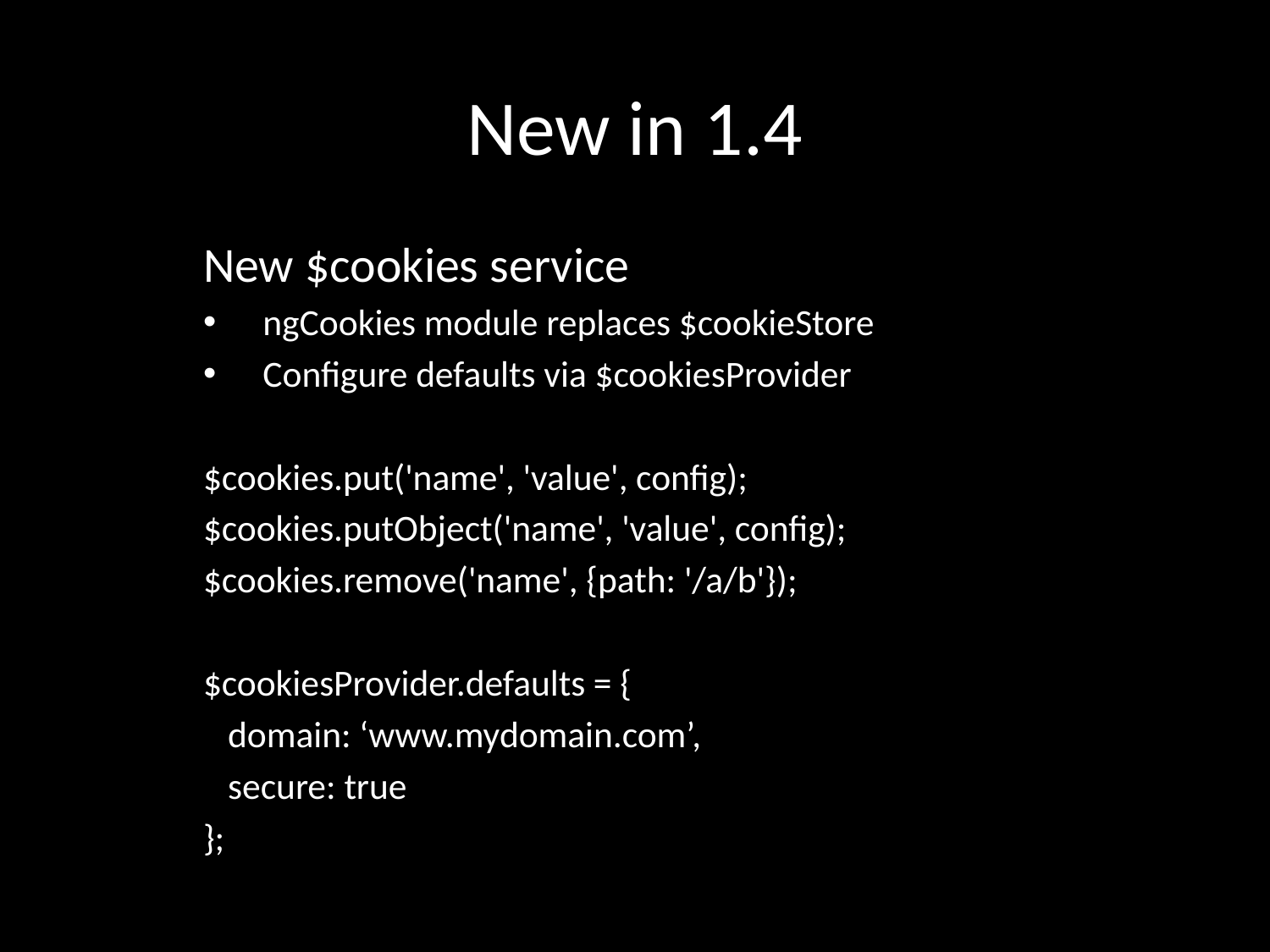

# New in 1.4
New $cookies service
ngCookies module replaces $cookieStore
Configure defaults via $cookiesProvider

$cookies.put('name', 'value', config);
$cookies.putObject('name', 'value', config);
$cookies.remove('name', {path: '/a/b'});

$cookiesProvider.defaults = {
   domain: ‘www.mydomain.com’,
   secure: true
};